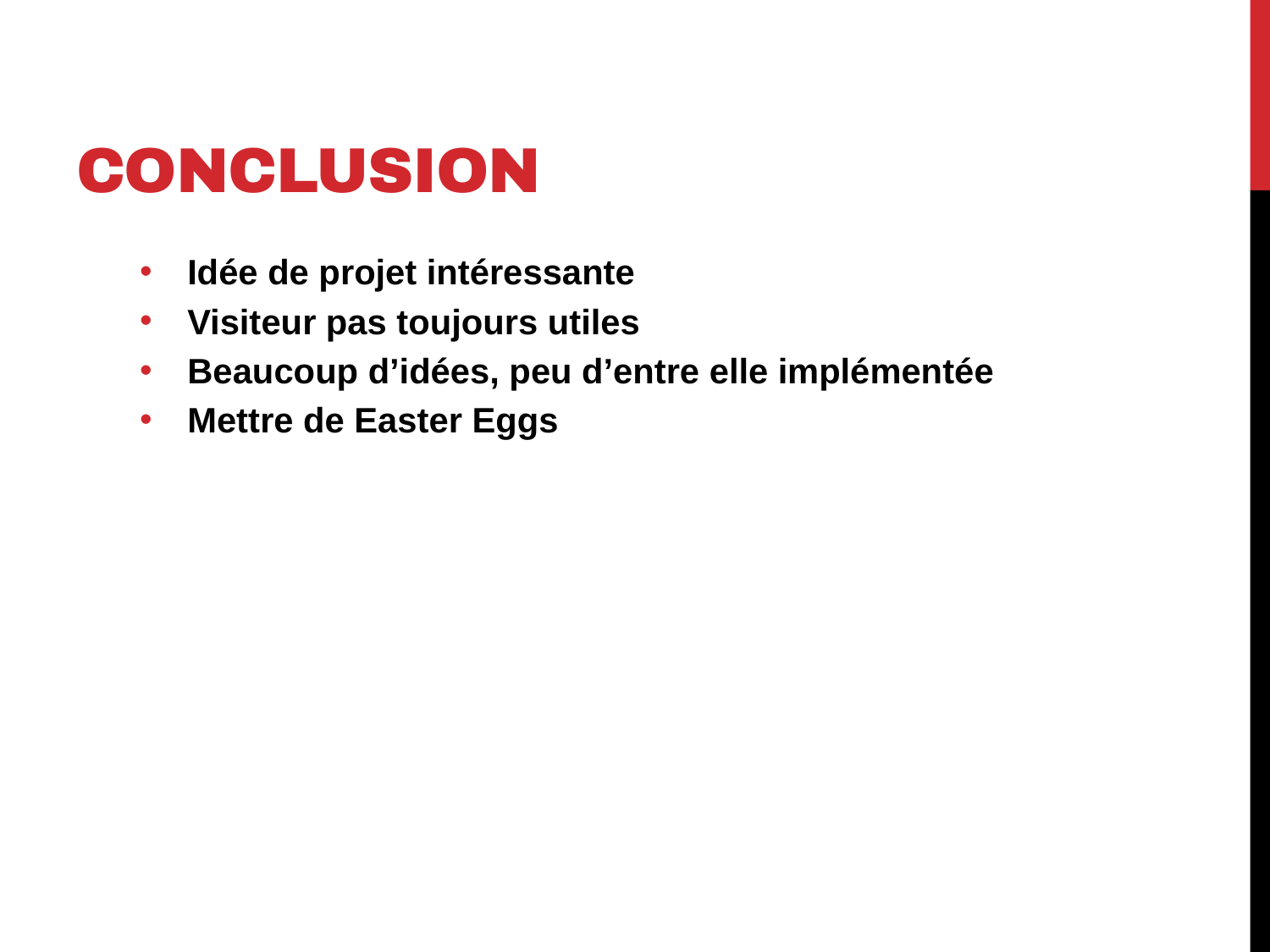

# Conclusion
Idée de projet intéressante
Visiteur pas toujours utiles
Beaucoup d’idées, peu d’entre elle implémentée
Mettre de Easter Eggs